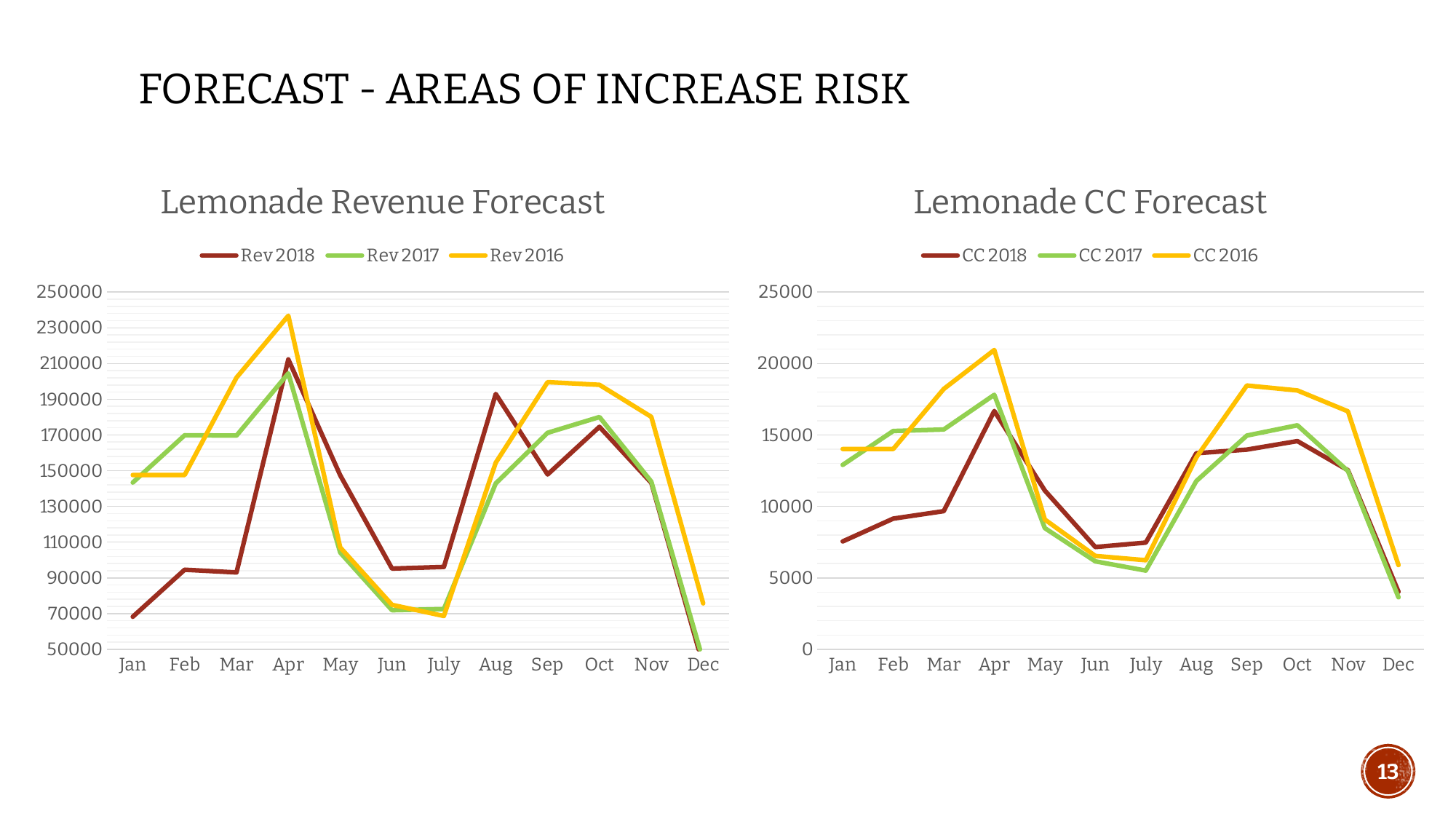

Forecast - Areas of Increase Risk

### Chart: Lemonade Revenue Forecast

| Category | Rev 2018 | Rev 2017 | Rev 2016 |
|---|---|---|---|
| Jan | 68219.6529901894 | 143352.25 | 147557.66 |
| Feb | 94559.75281940325 | 169833.52 | 147557.66 |
| Mar | 93036.7384826559 | 169626.26 | 202121.44 |
| Apr | 212309.141440992 | 204513.07 | 236787.67 |
| May | 147440.310434451 | 104187.92 | 107048.2 |
| Jun | 95207.9226857986 | 71890.02 | 74884.48 |
| July | 96118.3775060885 | 72550.38 | 68658.49 |
| Aug | 192962.514406973 | 142880.18 | 154481.49 |
| Sep | 147877.170426283 | 171201.22 | 199589.01 |
| Oct | 174535.941572431 | 180054.7 | 198081.68 |
| Nov | 143197.069167258 | 143884.9 | 180148.75 |
| Dec | 41023.1879008649 | 43731.0 | 75720.5 |

### Chart: Lemonade CC Forecast

| Category | CC 2018 | CC 2017 | CC 2016 |
|---|---|---|---|
| Jan | 7549.21845193735 | 12903.0 | 14016.0 |
| Feb | 9147.361824472493 | 15277.0 | 14016.0 |
| Mar | 9669.00194003395 | 15382.0 | 18221.0 |
| Apr | 16677.660718235 | 17811.0 | 20947.0 |
| May | 11109.9229675446 | 8482.0 | 9082.0 |
| Jun | 7156.6155488247 | 6157.0 | 6536.0 |
| July | 7466.495793224917 | 5510.0 | 6233.0 |
| Aug | 13722.6582978257 | 11776.0 | 13432.0 |
| Sep | 13974.5741101133 | 14959.0 | 18462.0 |
| Oct | 14568.1692914681 | 15677.0 | 18116.0 |
| Nov | 12534.118823261 | 12477.0 | 16653.0 |
| Dec | 4025.37041586552 | 3638.0 | 5893.0 |
13